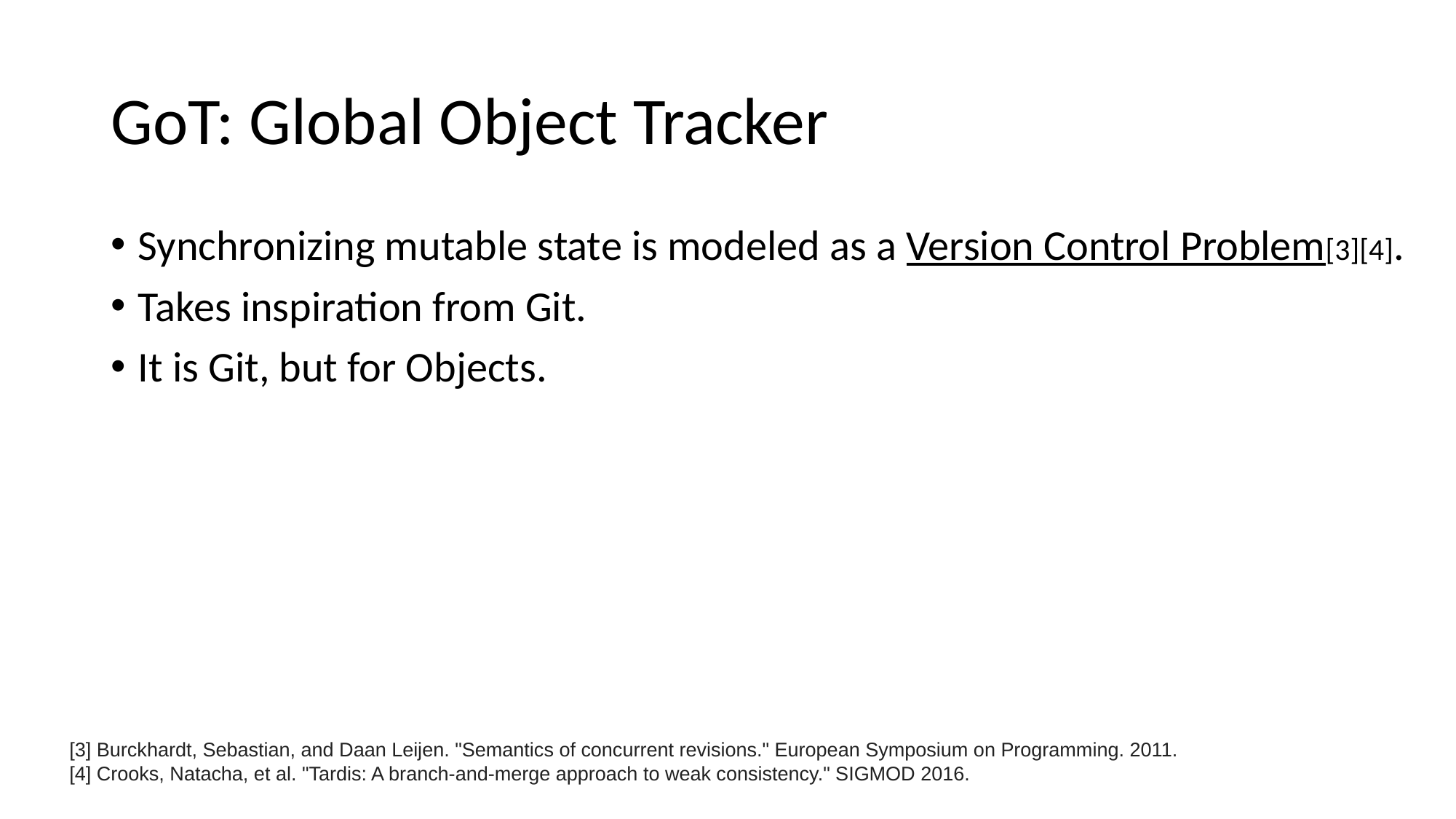

# GoT: Global Object Tracker
Synchronizing mutable state is modeled as a Version Control Problem[3][4].
Takes inspiration from Git.
It is Git, but for Objects.

[3] Burckhardt, Sebastian, and Daan Leijen. "Semantics of concurrent revisions." European Symposium on Programming. 2011.
[4] Crooks, Natacha, et al. "Tardis: A branch-and-merge approach to weak consistency." SIGMOD 2016.